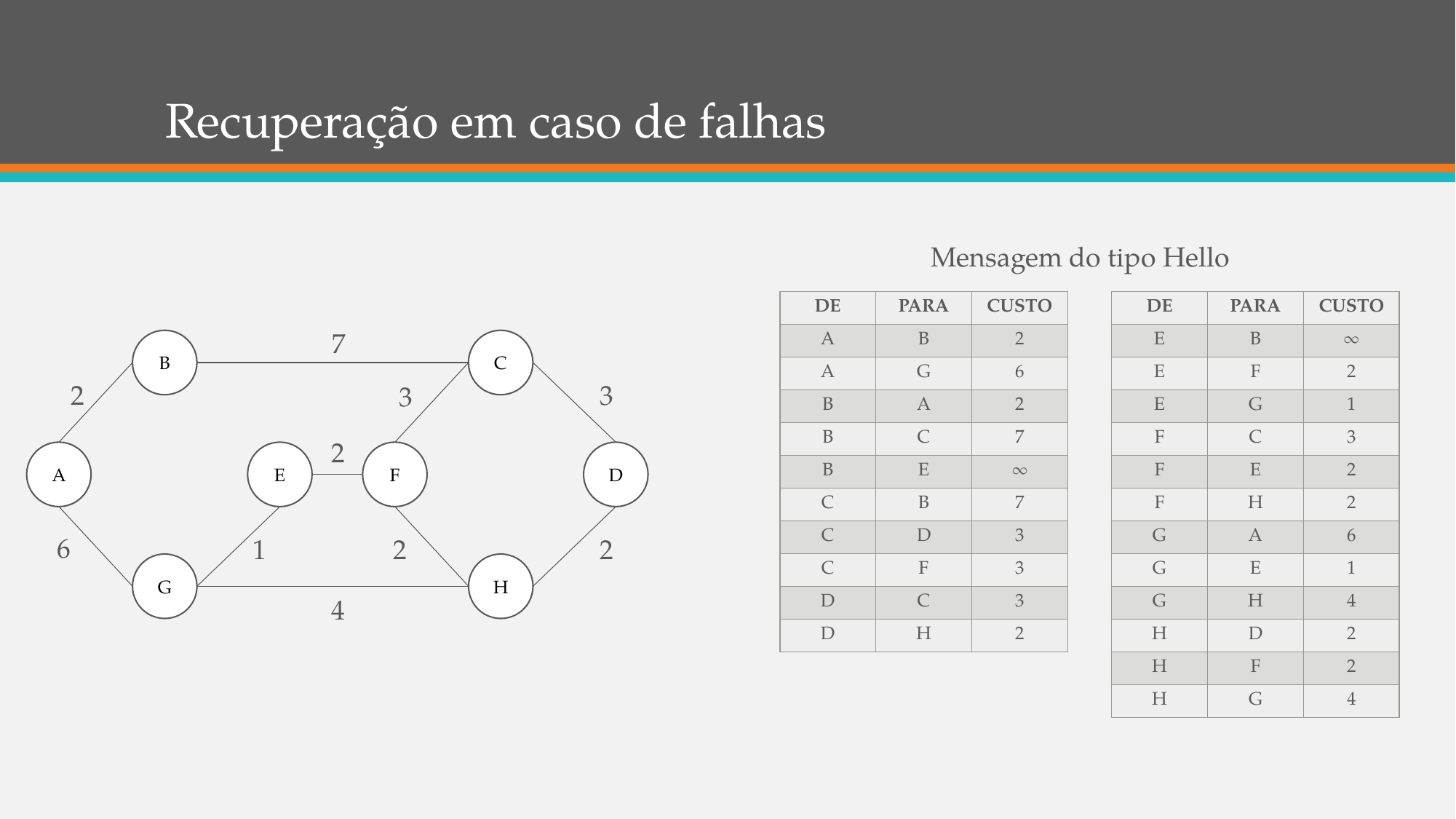

# Recuperação em caso de falhas
Mensagem do tipo Hello
| DE | PARA | CUSTO |
| --- | --- | --- |
| A | B | 2 |
| A | G | 6 |
| B | A | 2 |
| B | C | 7 |
| B | E | ∞ |
| C | B | 7 |
| C | D | 3 |
| C | F | 3 |
| D | C | 3 |
| D | H | 2 |
| DE | PARA | CUSTO |
| --- | --- | --- |
| E | B | ∞ |
| E | F | 2 |
| E | G | 1 |
| F | C | 3 |
| F | E | 2 |
| F | H | 2 |
| G | A | 6 |
| G | E | 1 |
| G | H | 4 |
| H | D | 2 |
| H | F | 2 |
| H | G | 4 |
7
B
C
2
3
3
2
A
E
F
D
6
1
2
2
G
H
4